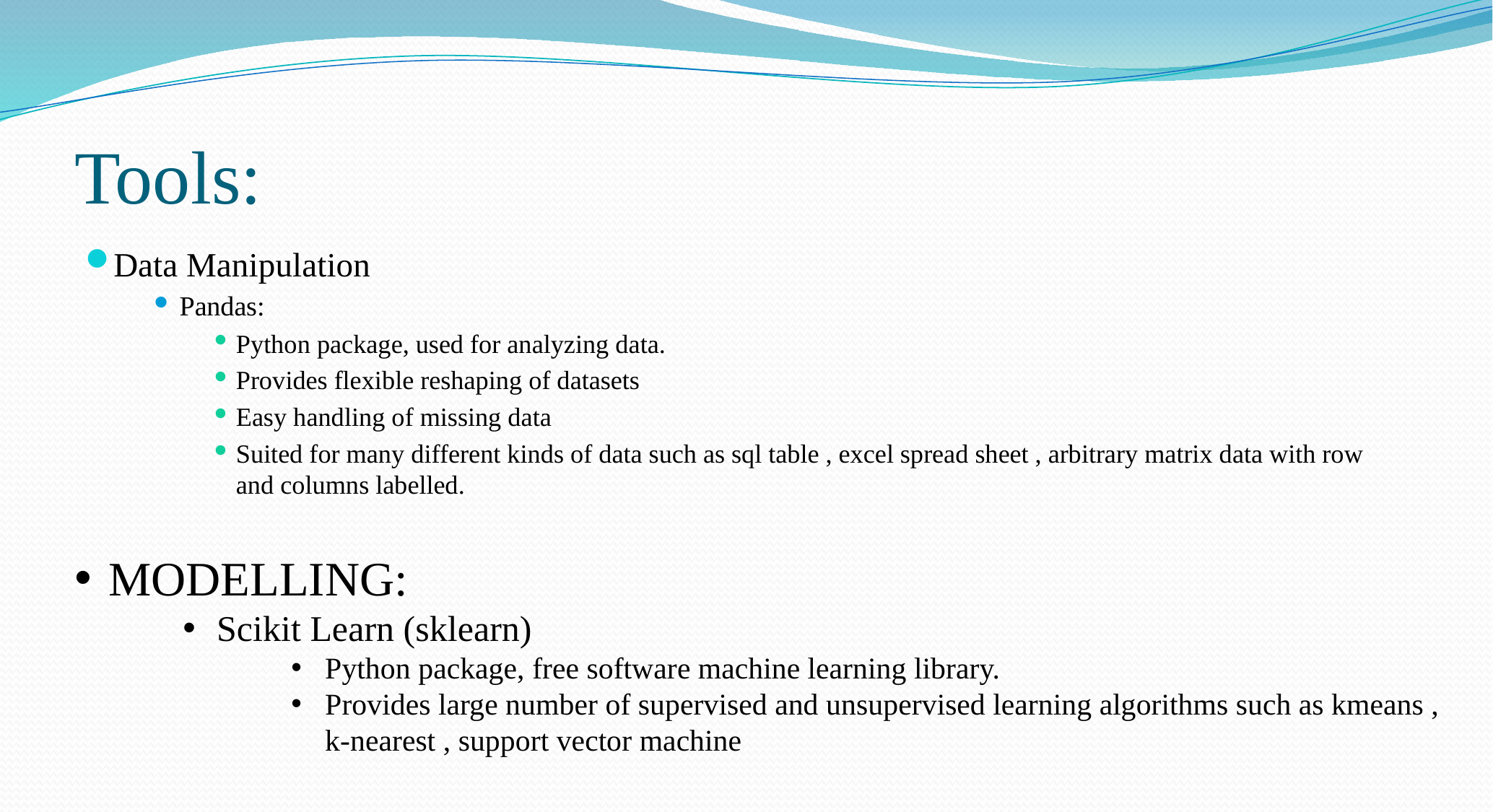

Tools:

Data Manipulation
Pandas:
Python package, used for analyzing data.
Provides flexible reshaping of datasets
Easy handling of missing data
Suited for many different kinds of data such as sql table , excel spread sheet , arbitrary matrix data with row and columns labelled.

MODELLING:
Scikit Learn (sklearn)
Python package, free software machine learning library.
Provides large number of supervised and unsupervised learning algorithms such as kmeans , k-nearest , support vector machine